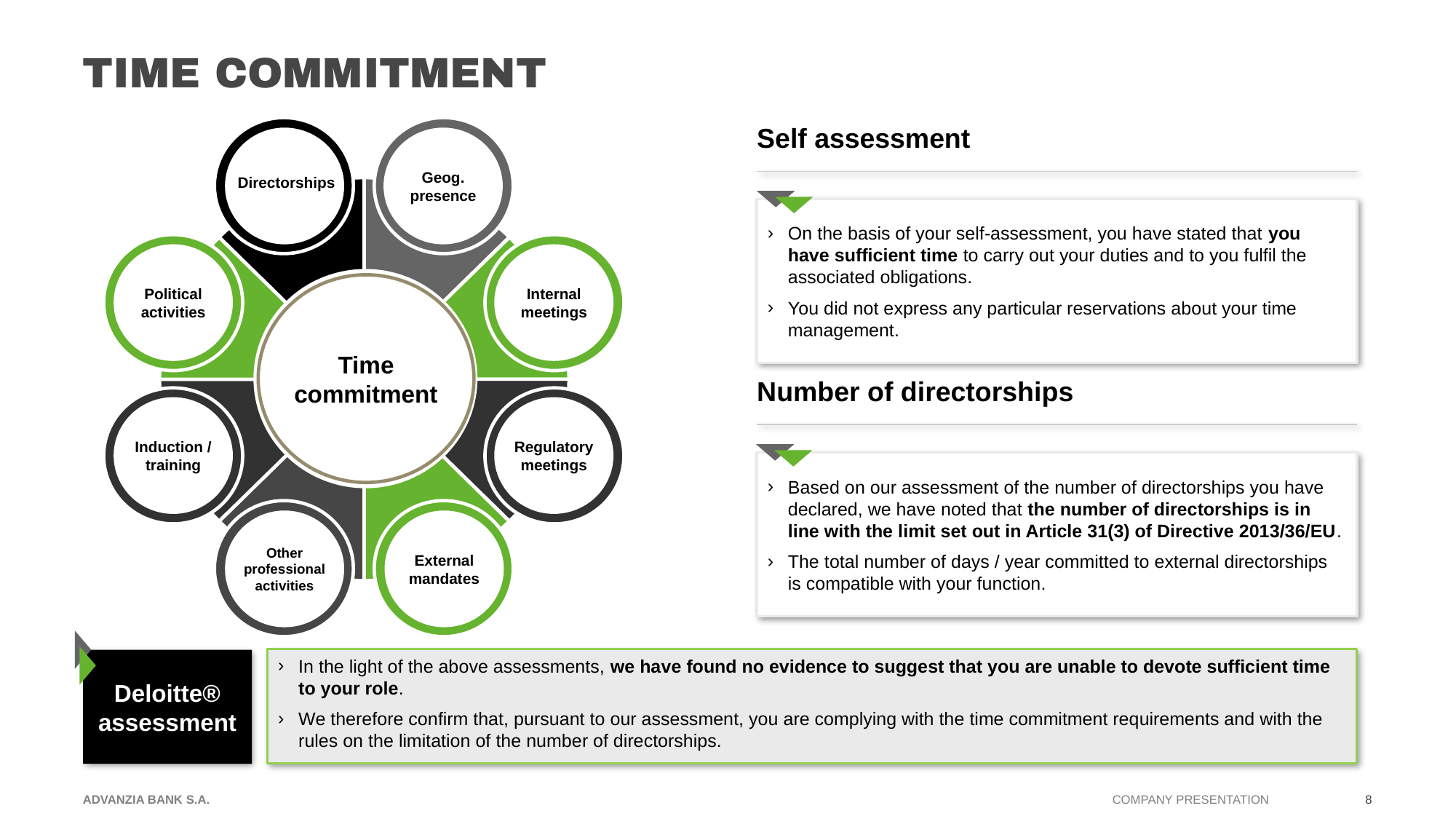

# Time commitment
Self assessment

Geog. presence

Political activities
Internal meetings

Time commitment

Induction / training
Regulatory meetings

Other professional activities
External mandates
Directorships

On the basis of your self-assessment, you have stated that you have sufficient time to carry out your duties and to you fulfil the associated obligations.
You did not express any particular reservations about your time management.
Number of directorships

Based on our assessment of the number of directorships you have declared, we have noted that the number of directorships is in line with the limit set out in Article 31(3) of Directive 2013/36/EU.
The total number of days / year committed to external directorships is compatible with your function.

In the light of the above assessments, we have found no evidence to suggest that you are unable to devote sufficient time to your role.
We therefore confirm that, pursuant to our assessment, you are complying with the time commitment requirements and with the rules on the limitation of the number of directorships.
Deloitte® assessment

8